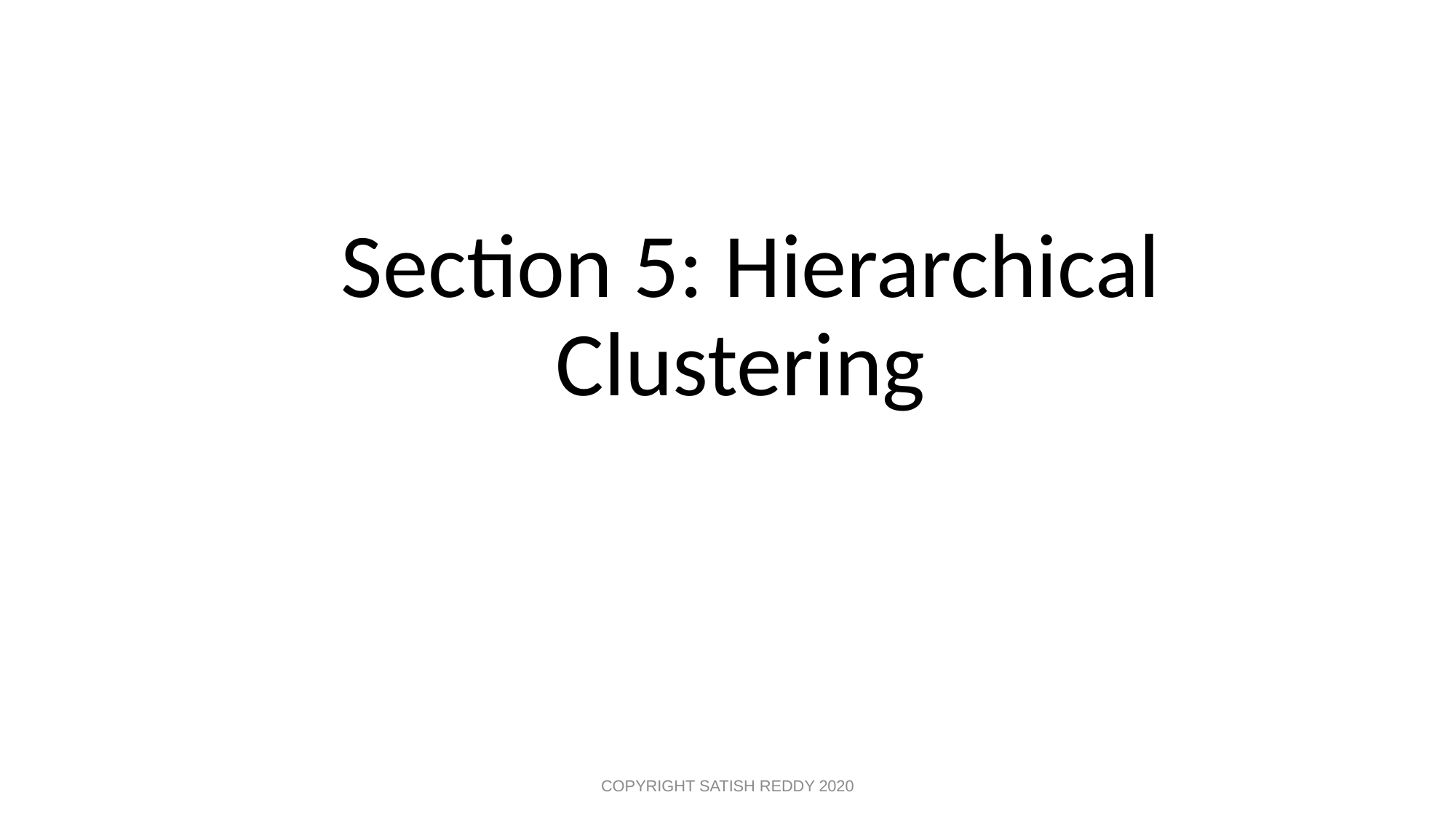

# Section 5: Hierarchical Clustering
Copyright Satish Reddy 2020